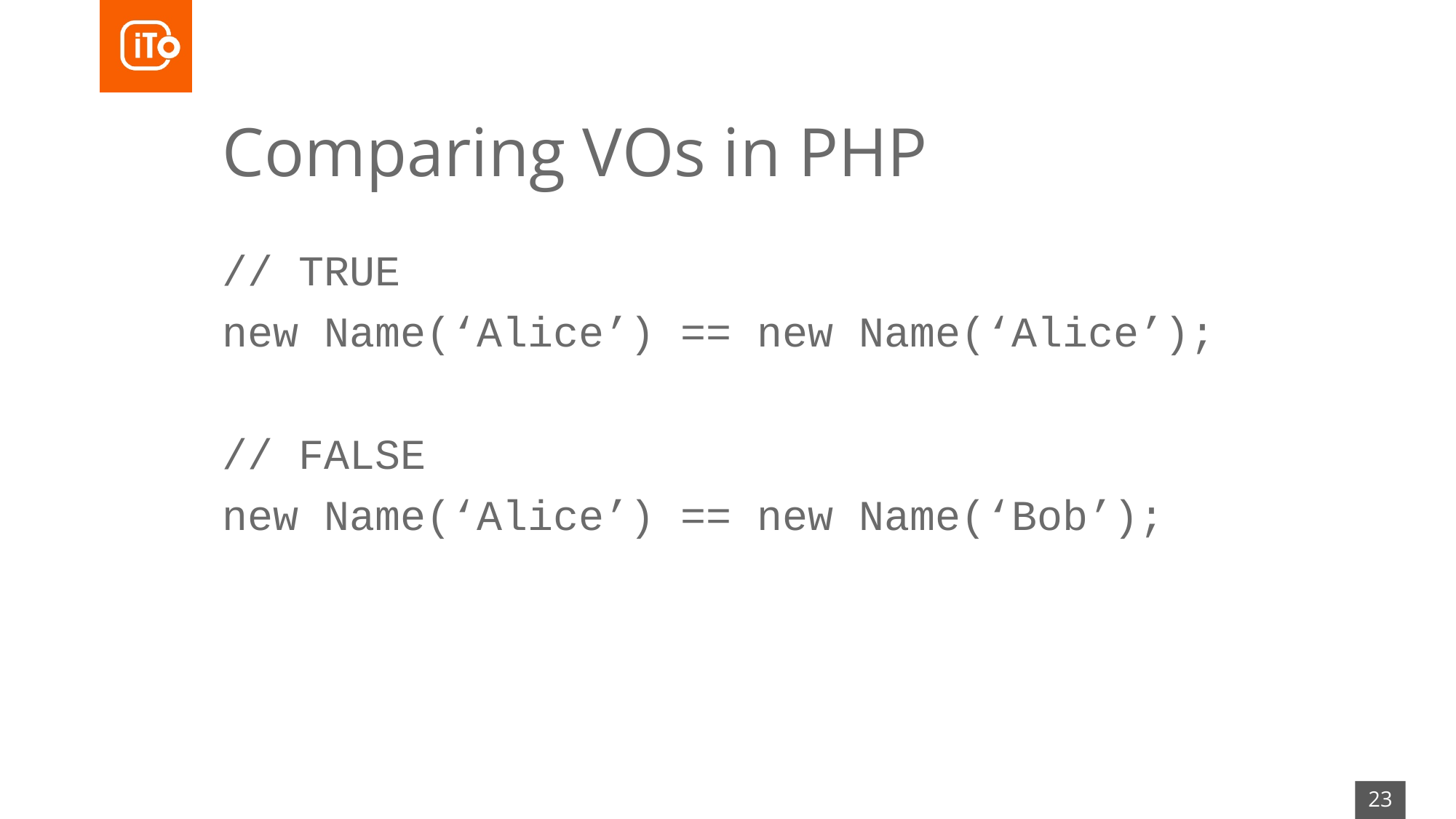

# Comparing VOs in PHP
// TRUE
new Name(‘Alice’) == new Name(‘Alice’);

// FALSE
new Name(‘Alice’) == new Name(‘Bob’);
23